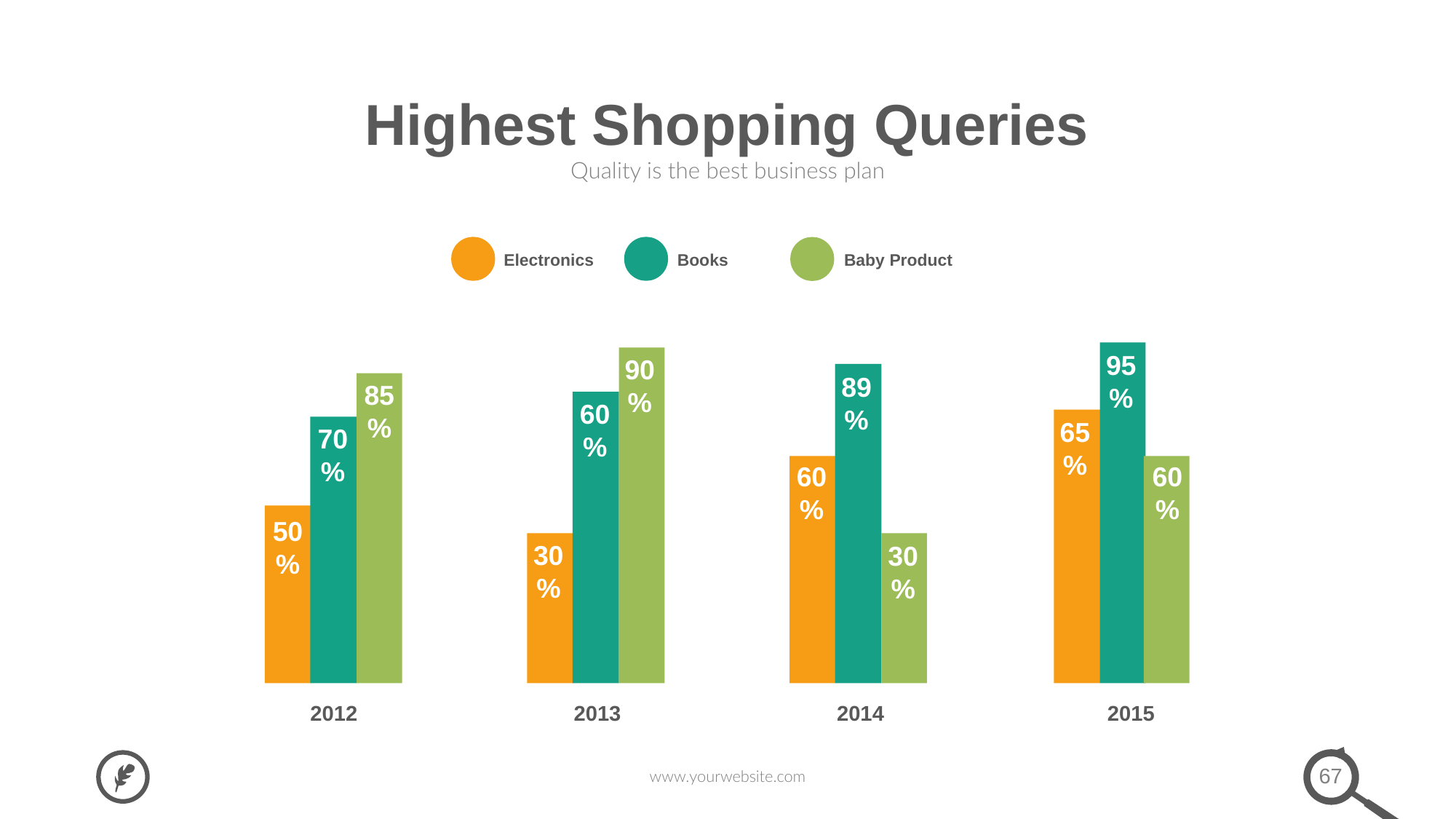

Highest Shopping Queries
Quality is the best business plan

Baby Product
Books
Electronics

95%
90%

89%

85%
60%
65%
70%
60%
60%
50%
30%
30%
2012
2013
2014
2015

67

www.yourwebsite.com